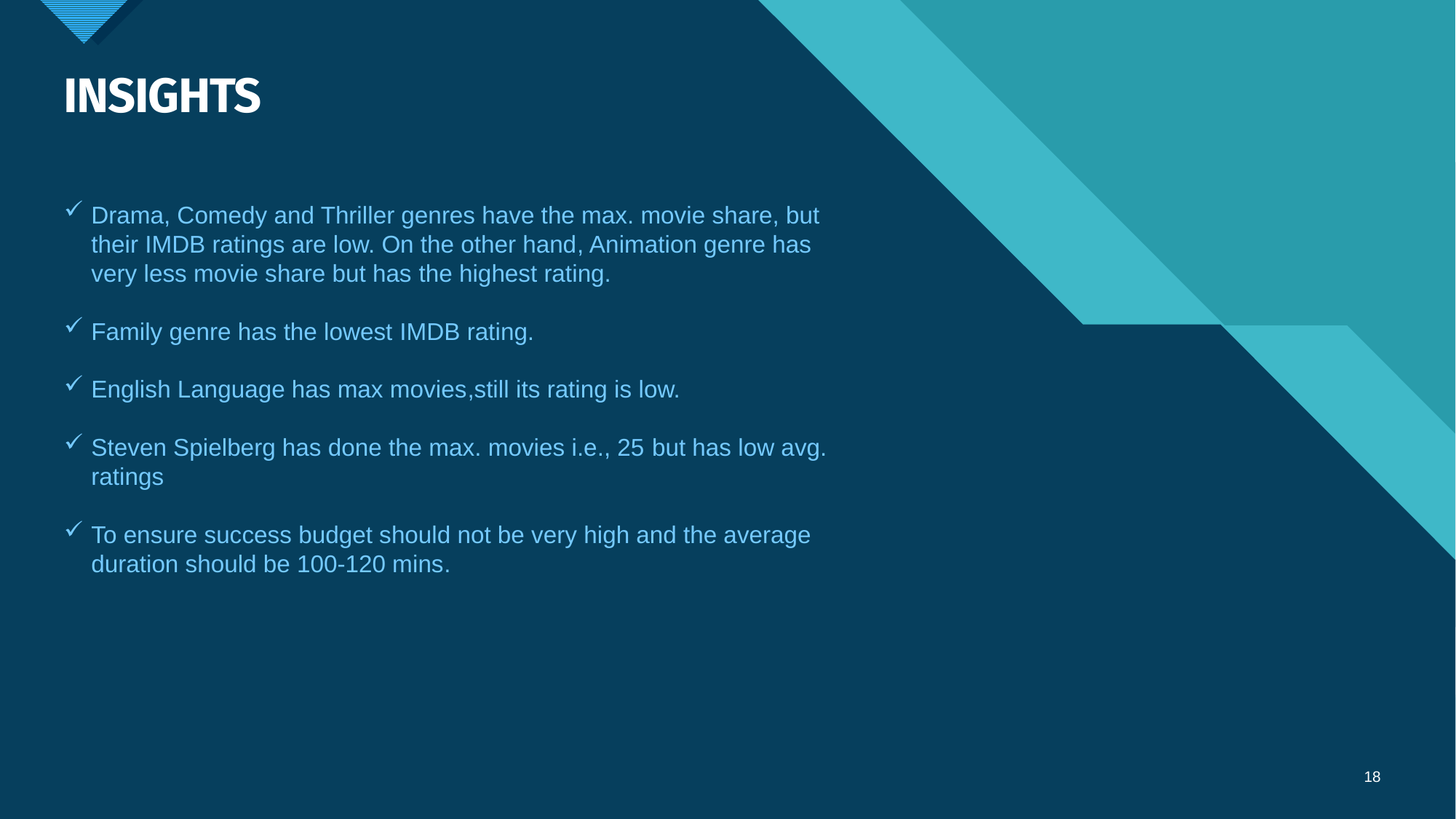

# INSIGHTS
Drama, Comedy and Thriller genres have the max. movie share, but their IMDB ratings are low. On the other hand, Animation genre has very less movie share but has the highest rating.

Family genre has the lowest IMDB rating.

English Language has max movies,still its rating is low.

Steven Spielberg has done the max. movies i.e., 25 but has low avg. ratings

To ensure success budget should not be very high and the average duration should be 100-120 mins.

18